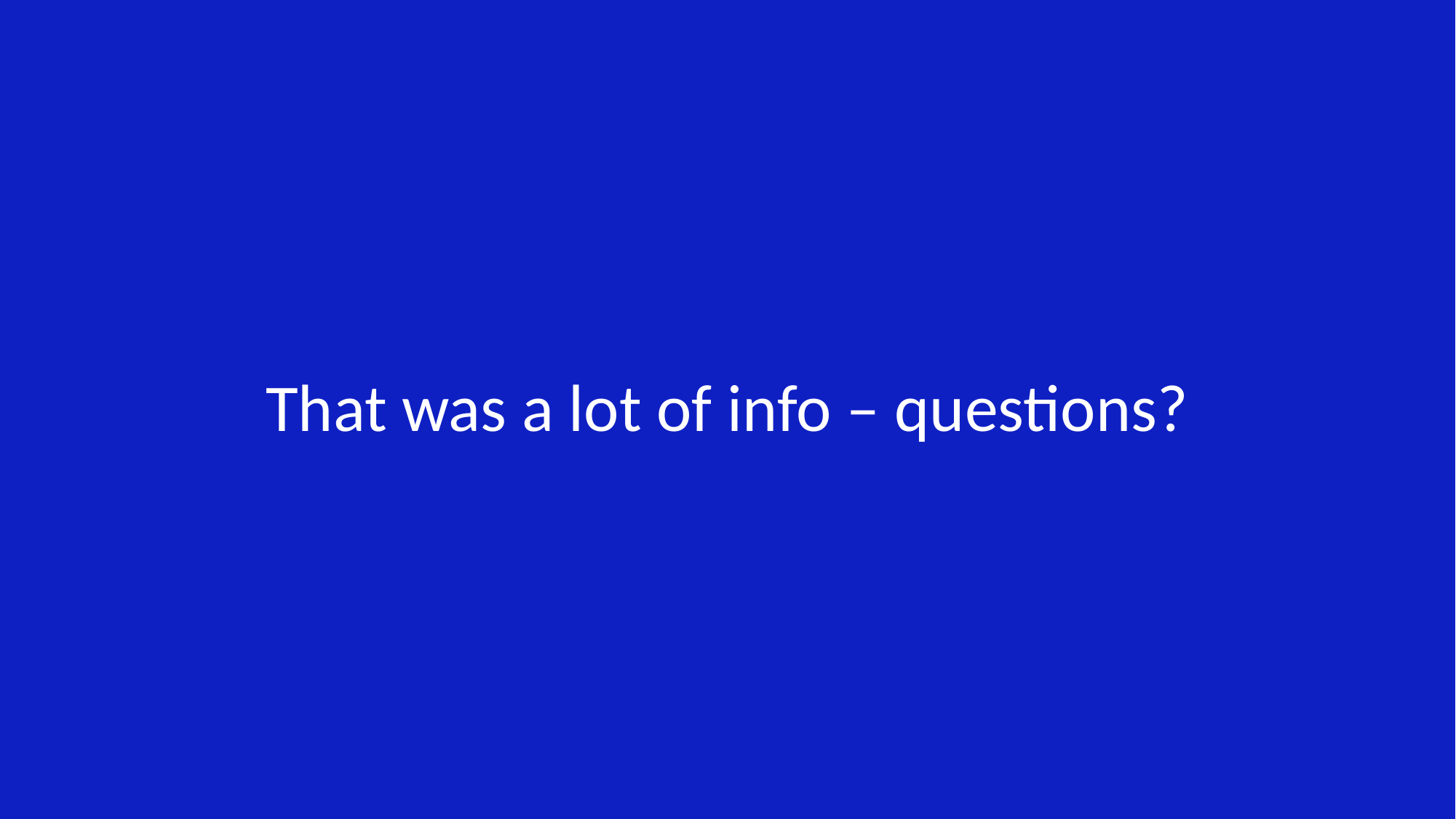

# That was a lot of info – questions?